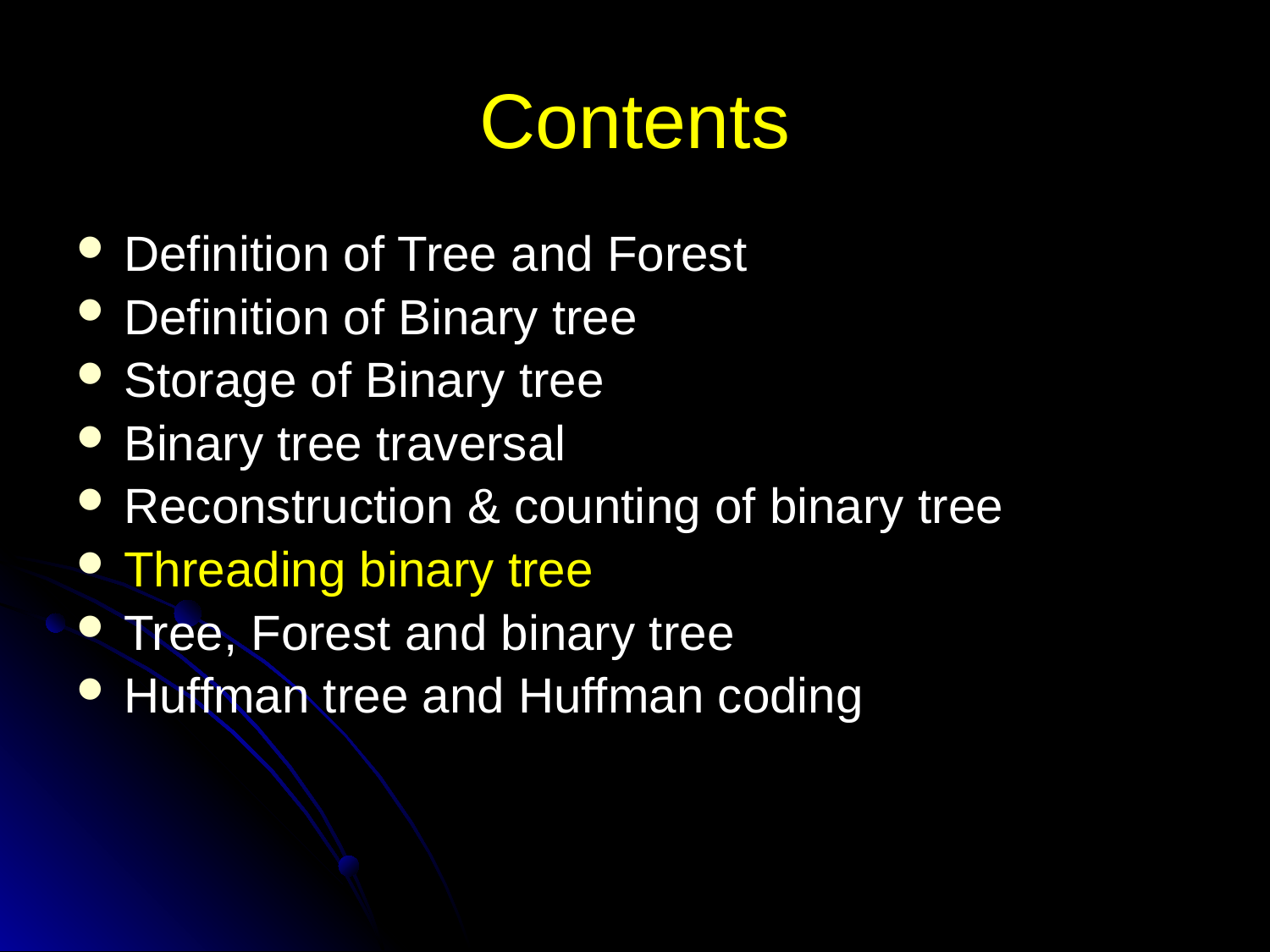

# Contents
Definition of Tree and Forest
Definition of Binary tree
Storage of Binary tree
Binary tree traversal
Reconstruction & counting of binary tree
Threading binary tree
Tree, Forest and binary tree
Huffman tree and Huffman coding